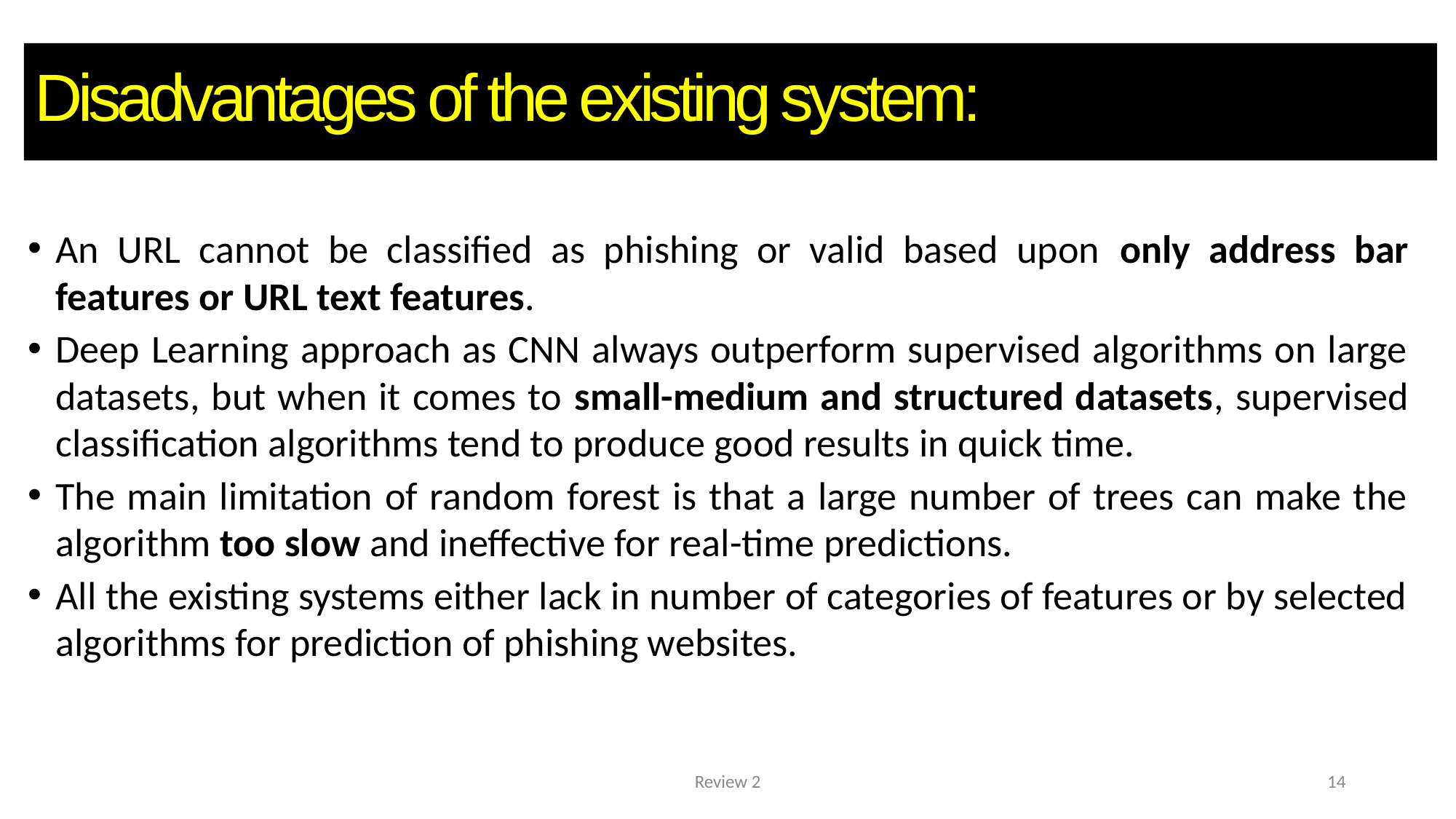

# Disadvantages of the existing system:
An URL cannot be classified as phishing or valid based upon only address bar features or URL text features.
Deep Learning approach as CNN always outperform supervised algorithms on large datasets, but when it comes to small-medium and structured datasets, supervised classification algorithms tend to produce good results in quick time.
The main limitation of random forest is that a large number of trees can make the algorithm too slow and ineffective for real-time predictions.
All the existing systems either lack in number of categories of features or by selected algorithms for prediction of phishing websites.

Review 2
14